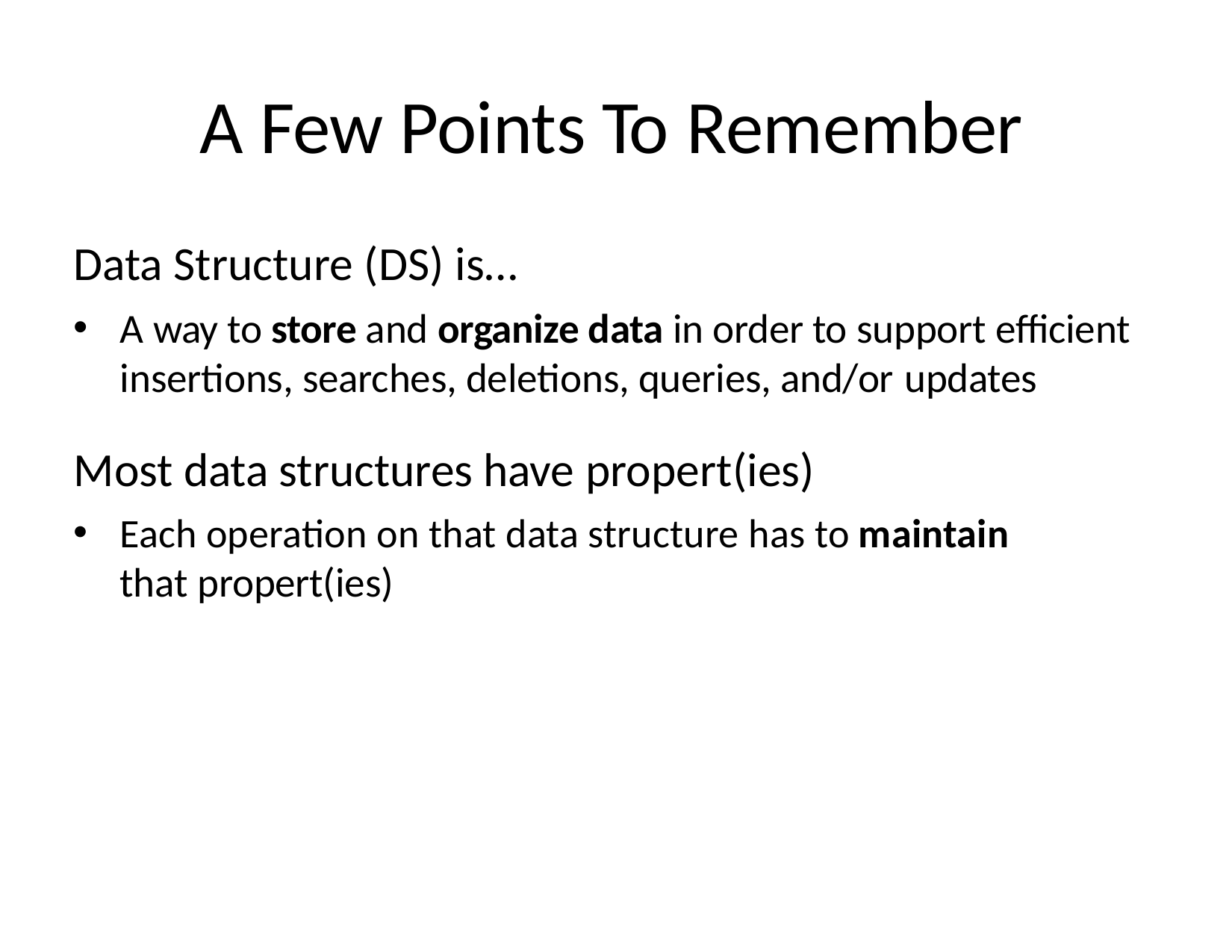

# A Few Points To Remember
Data Structure (DS) is…
A way to store and organize data in order to support efficient  insertions, searches, deletions, queries, and/or updates

Most data structures have propert(ies)
Each operation on that data structure has to maintain
that propert(ies)